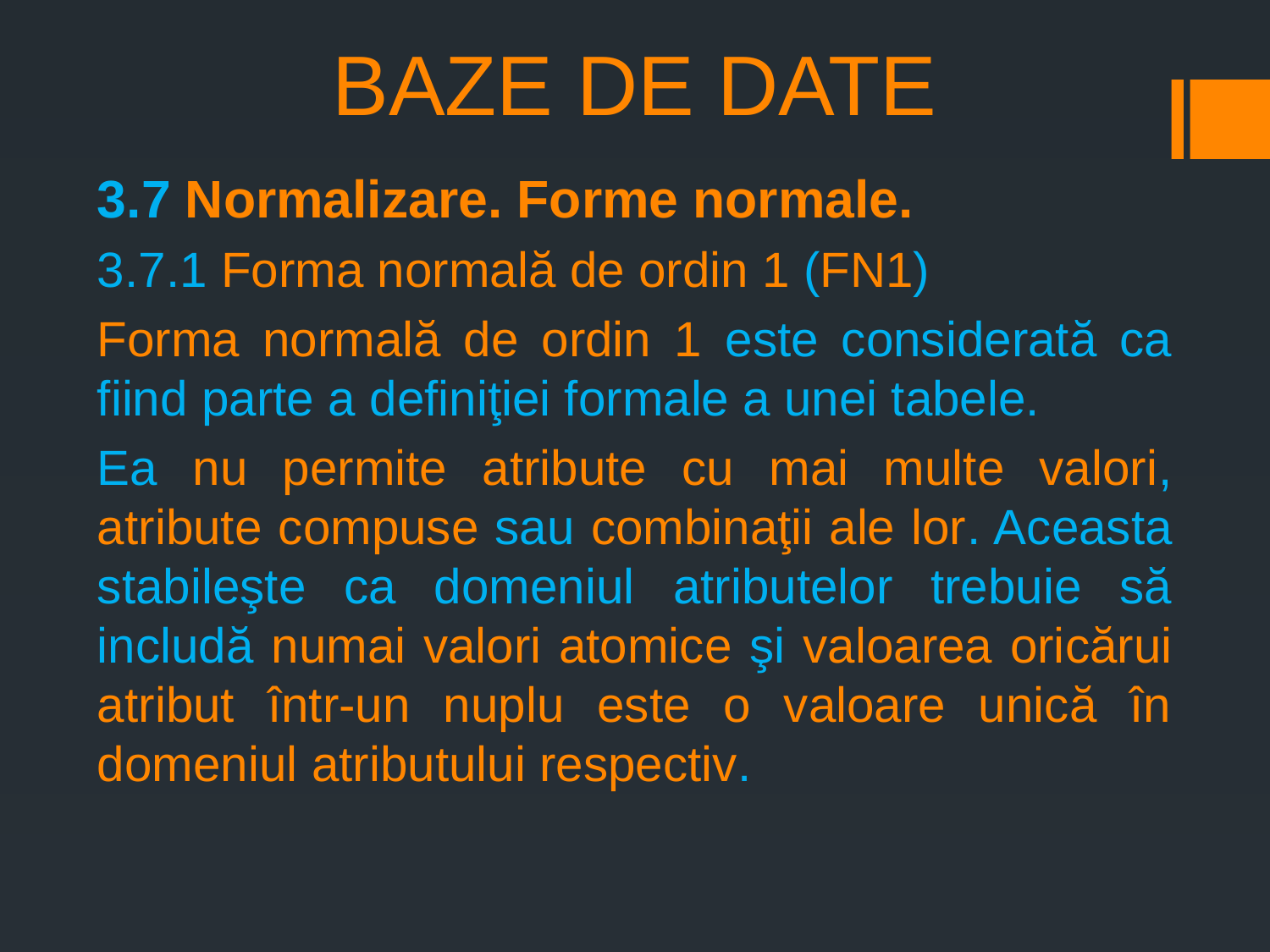

# BAZE DE DATE
3.7 Normalizare. Forme normale.
3.7.1 Forma normală de ordin 1 (FN1)
Forma normală de ordin 1 este considerată ca fiind parte a definiţiei formale a unei tabele.
Ea nu permite atribute cu mai multe valori, atribute compuse sau combinaţii ale lor. Aceasta stabileşte ca domeniul atributelor trebuie să includă numai valori atomice şi valoarea oricărui atribut într-un nuplu este o valoare unică în domeniul atributului respectiv.